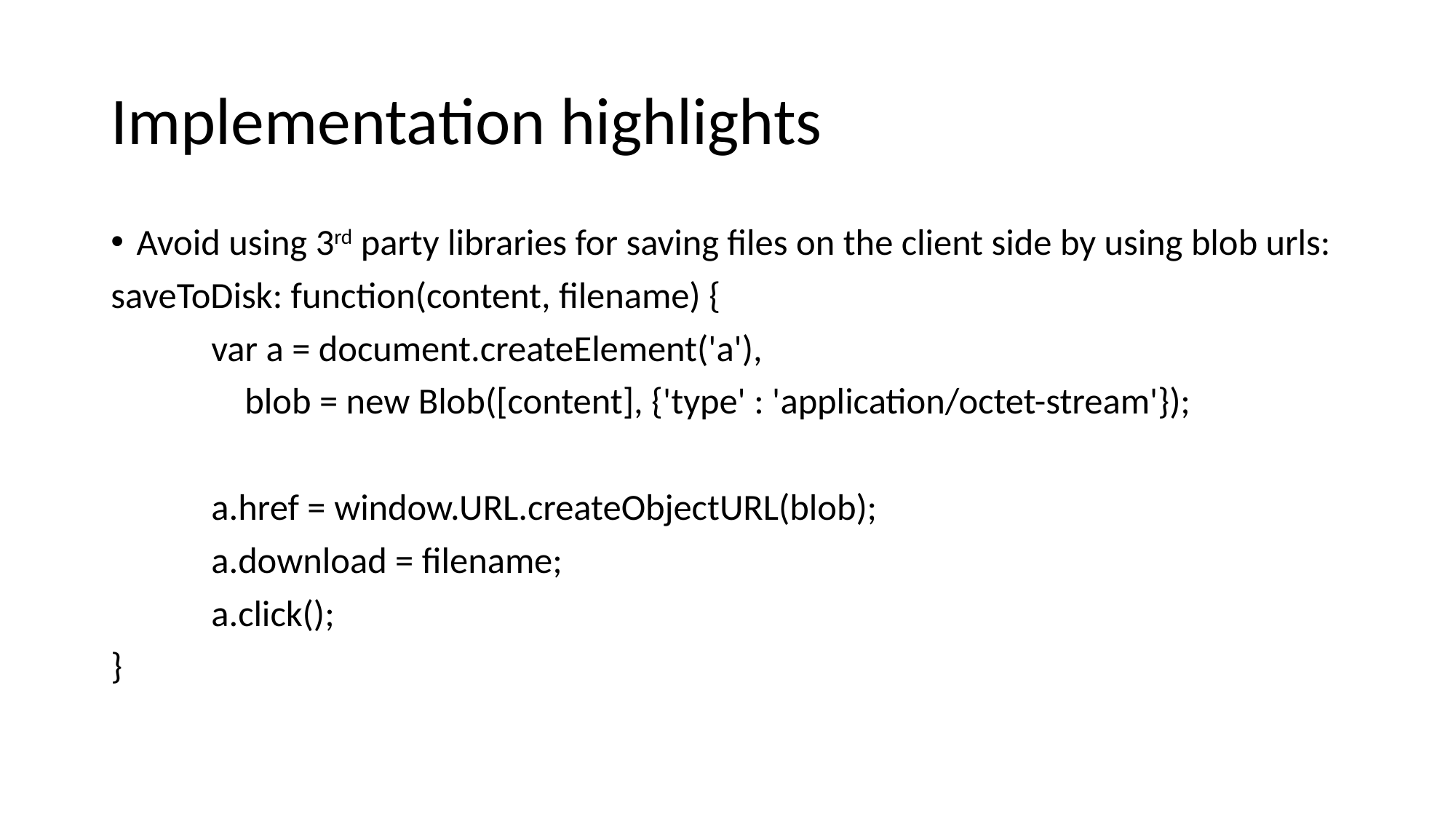

# Implementation highlights
Avoid using 3rd party libraries for saving files on the client side by using blob urls:
saveToDisk: function(content, filename) {
            var a = document.createElement('a'),
                blob = new Blob([content], {'type' : 'application/octet-stream'});

            a.href = window.URL.createObjectURL(blob);
            a.download = filename;
            a.click();
}